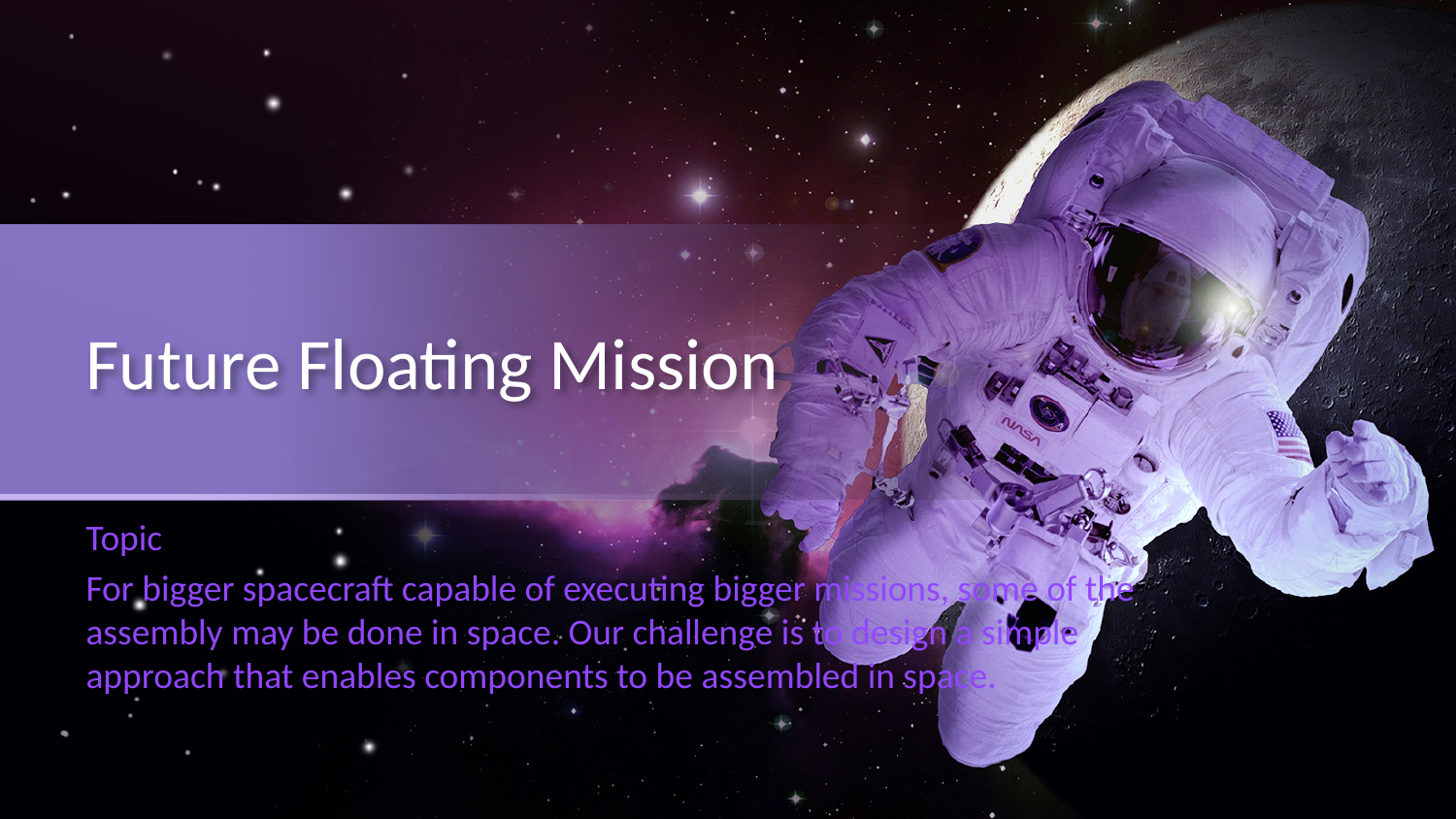

# Future Floating Mission
Topic
For bigger spacecraft capable of executing bigger missions, some of the assembly may be done in space. Our challenge is to design a simple approach that enables components to be assembled in space.